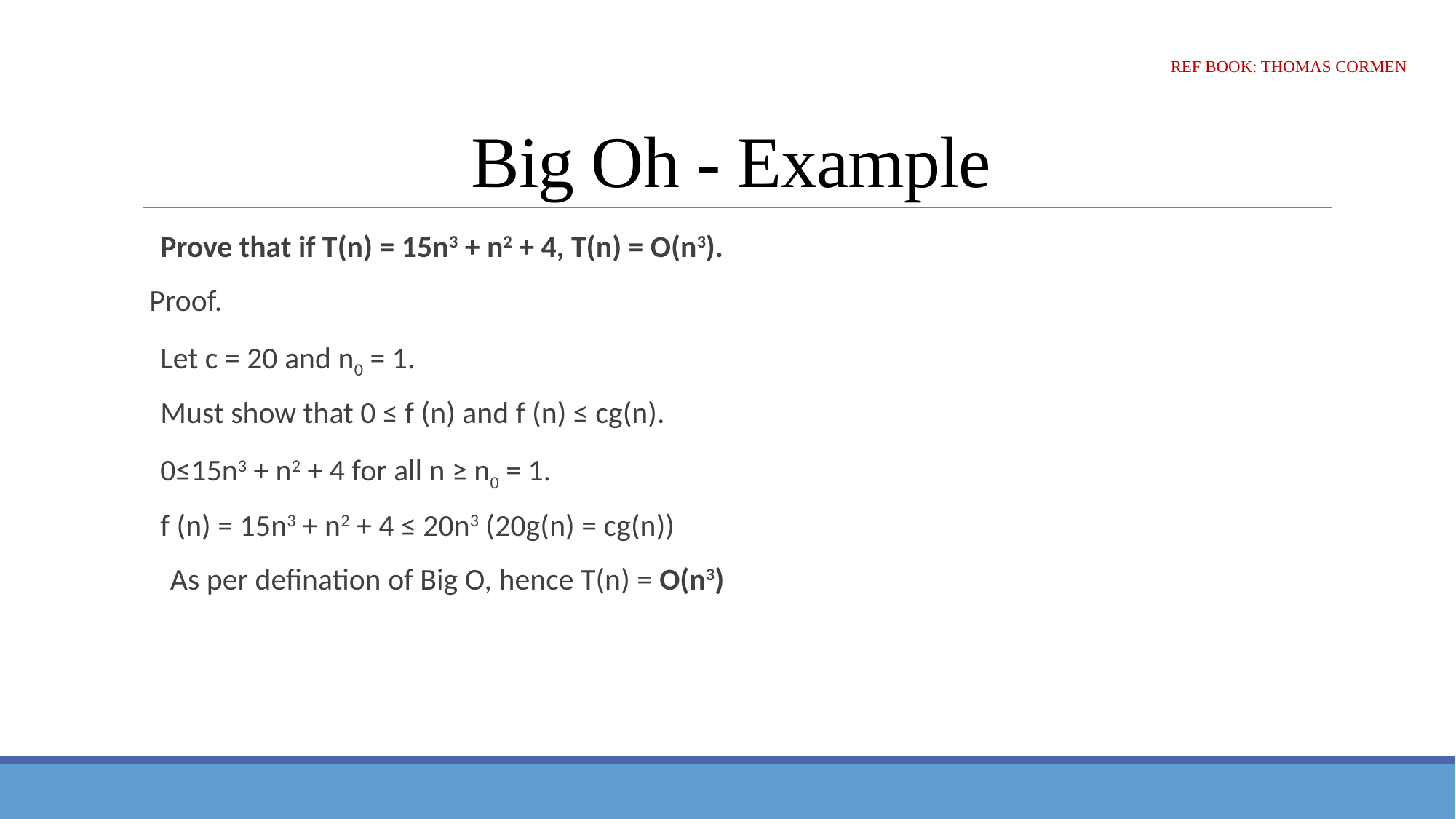

# Big Oh - Example
Ref Book: Thomas Cormen
Prove that if T(n) = 15n3 + n2 + 4, T(n) = O(n3).
Proof.
	Let c = 20 and n0 = 1.
	Must show that 0 ≤ f (n) and f (n) ≤ cg(n).
	0≤15n3 + n2 + 4 for all n ≥ n0 = 1.
	f (n) = 15n3 + n2 + 4 ≤ 20n3 (20g(n) = cg(n))
   As per defination of Big O, hence T(n) = O(n3)